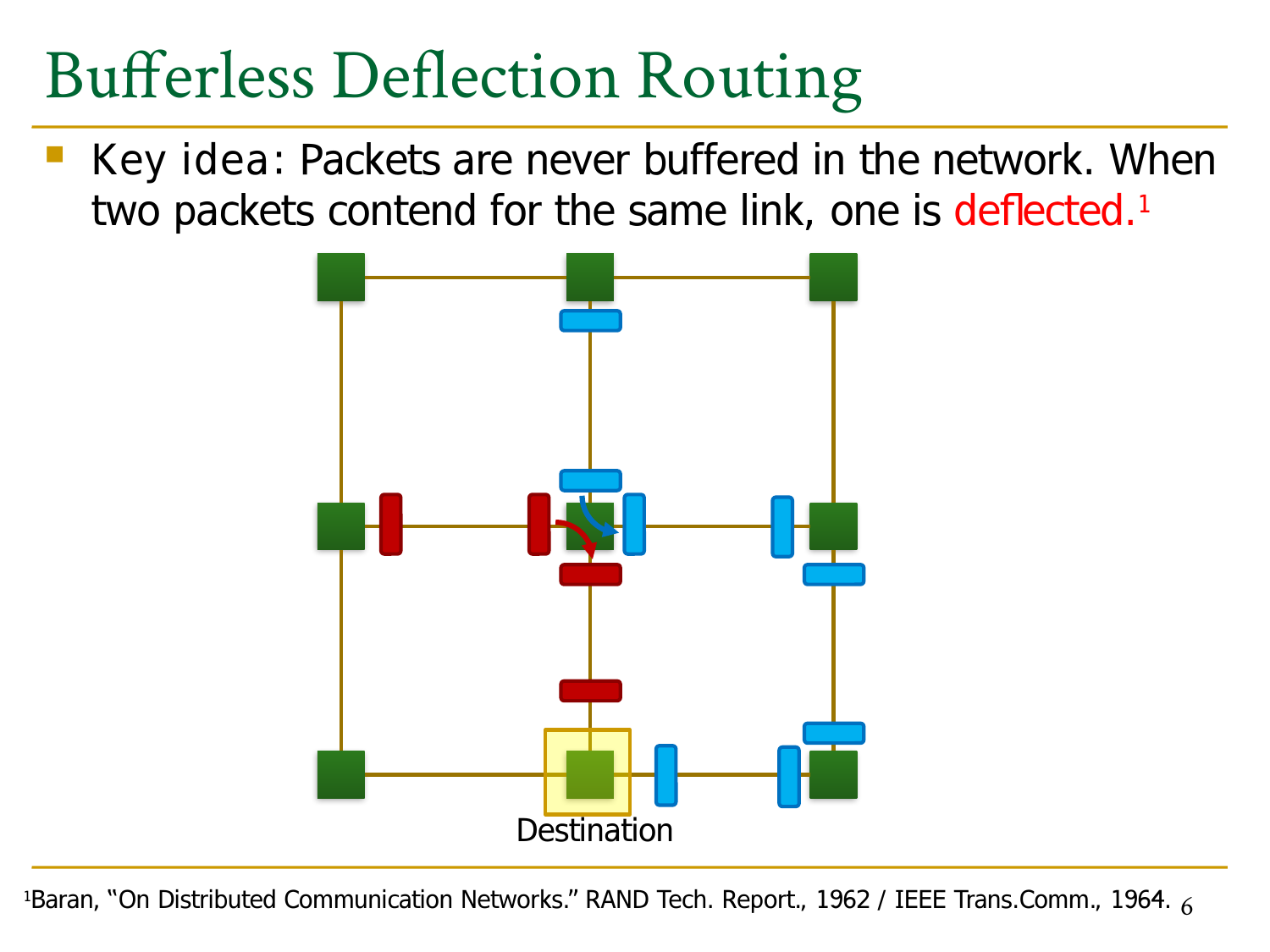

# Bufferless Deflection Routing
Key idea: Packets are never buffered in the network. When two packets contend for the same link, one is deflected.1

Destination
6
1Baran, “On Distributed Communication Networks.” RAND Tech. Report., 1962 / IEEE Trans.Comm., 1964.